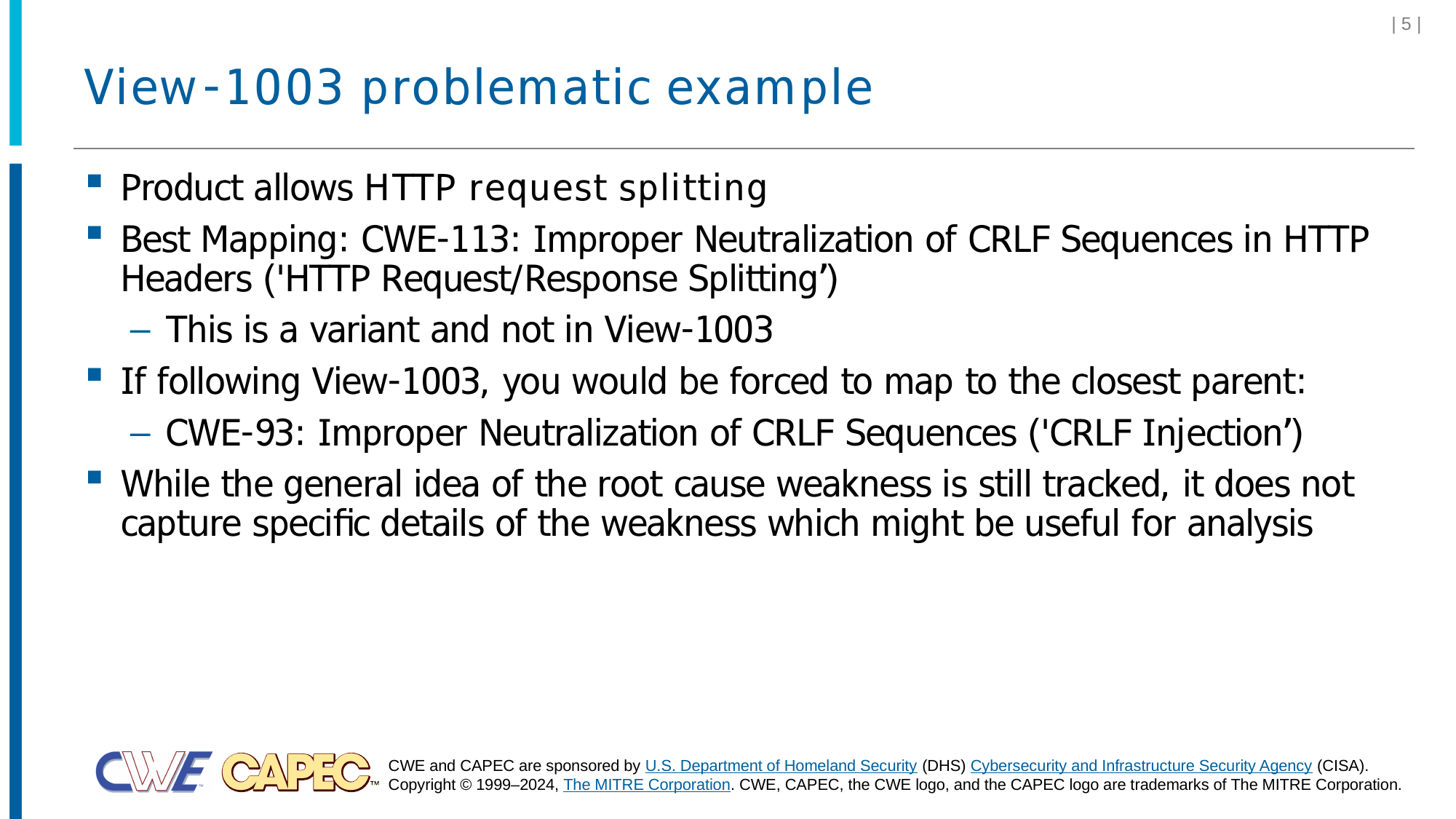

| 5 |
# View-1003 problematic example
Product allows HTTP request splitting
Best Mapping: CWE-113: Improper Neutralization of CRLF Sequences in HTTP Headers ('HTTP Request/Response Splitting’)
This is a variant and not in View-1003
If following View-1003, you would be forced to map to the closest parent:
CWE-93: Improper Neutralization of CRLF Sequences ('CRLF Injection’)
While the general idea of the root cause weakness is still tracked, it does not capture specific details of the weakness which might be useful for analysis